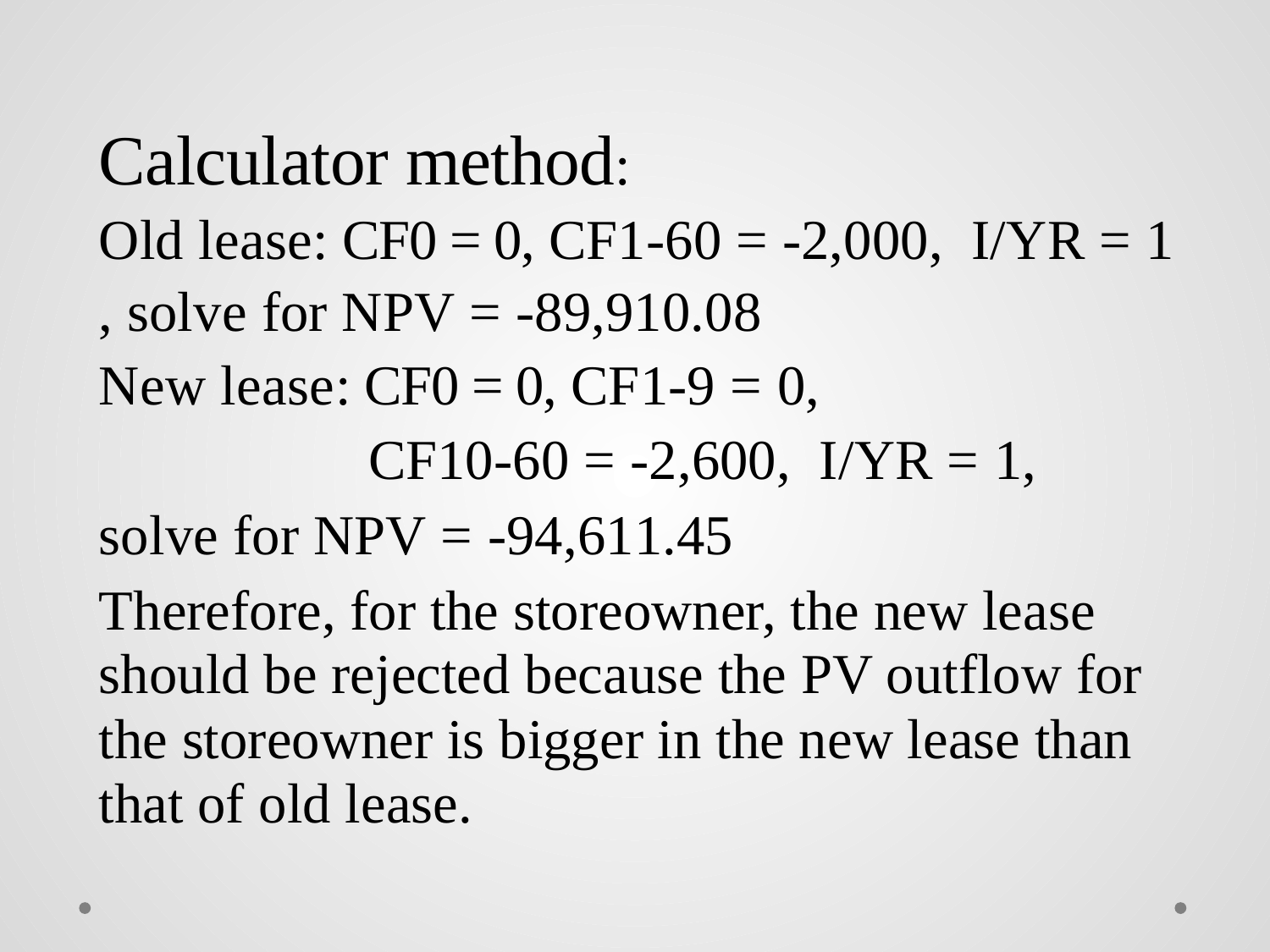

Calculator method:

Old lease: CF0 = 0, CF1-60 = -2,000,  I/YR = 1

, solve for NPV = -89,910.08
New lease: CF0 = 0, CF1-9 = 0,
                   CF10-60 = -2,600,  I/YR = 1,
solve for NPV = -94,611.45
Therefore, for the storeowner, the new lease should be rejected because the PV outflow for the storeowner is bigger in the new lease than that of old lease.